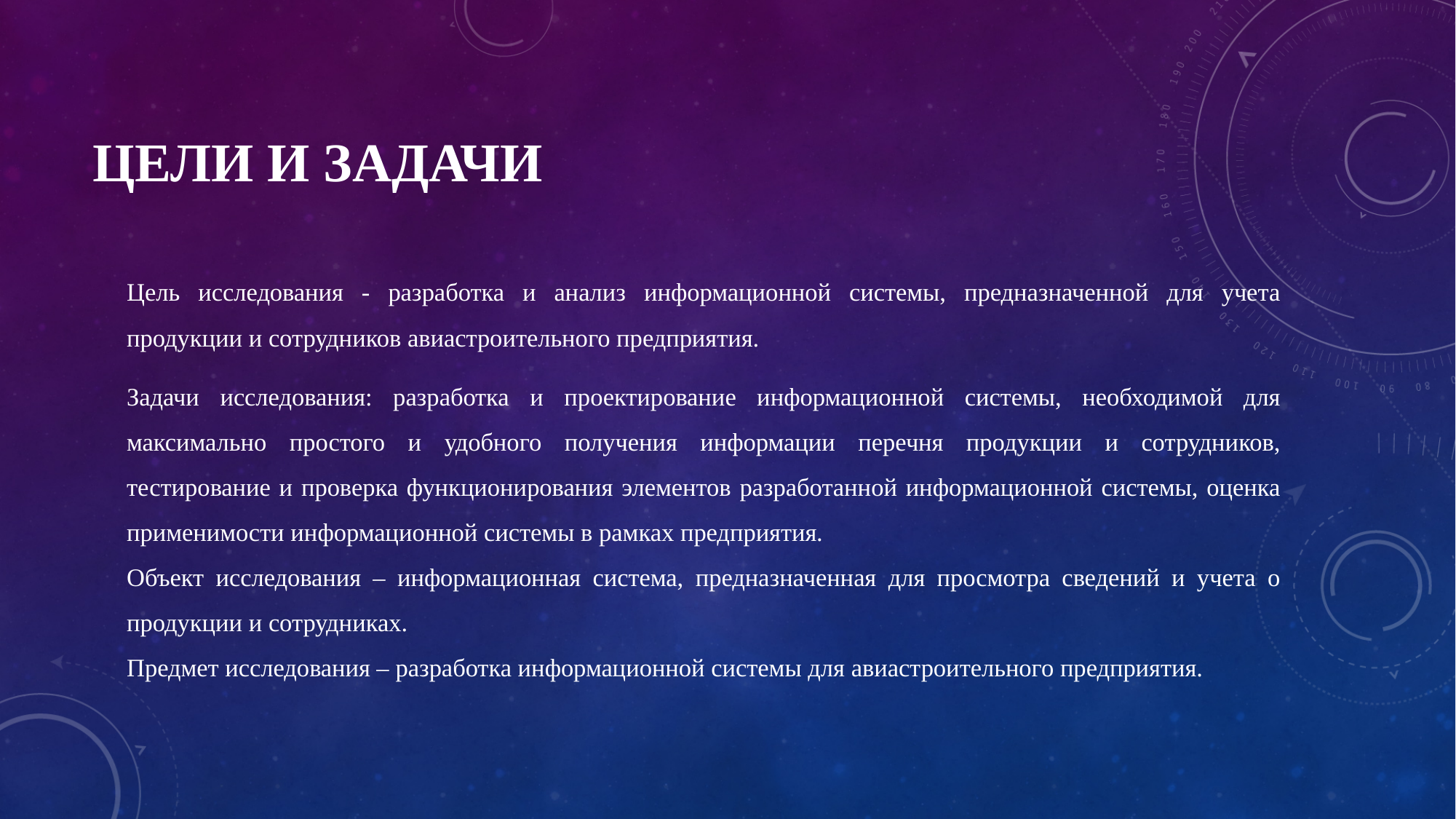

# Цели и задачи
Цель исследования - разработка и анализ информационной системы, предназначенной для учета продукции и сотрудников авиастроительного предприятия.
Задачи исследования: разработка и проектирование информационной системы, необходимой для максимально простого и удобного получения информации перечня продукции и сотрудников, тестирование и проверка функционирования элементов разработанной информационной системы, оценка применимости информационной системы в рамках предприятия.
Объект исследования – информационная система, предназначенная для просмотра сведений и учета о продукции и сотрудниках.
Предмет исследования – разработка информационной системы для авиастроительного предприятия.